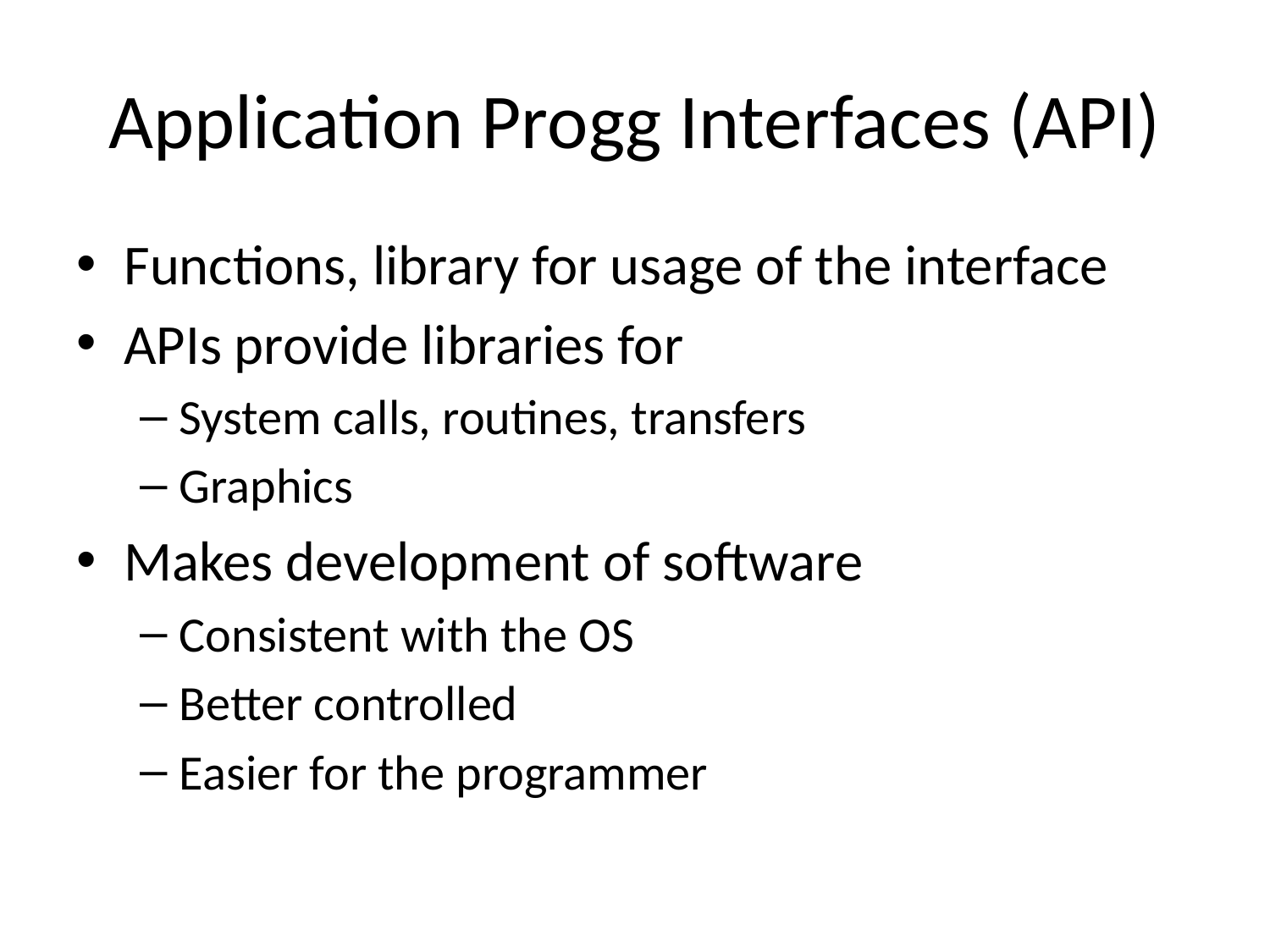

# Application Progg Interfaces (API)
Functions, library for usage of the interface
APIs provide libraries for
System calls, routines, transfers
Graphics
Makes development of software
Consistent with the OS
Better controlled
Easier for the programmer